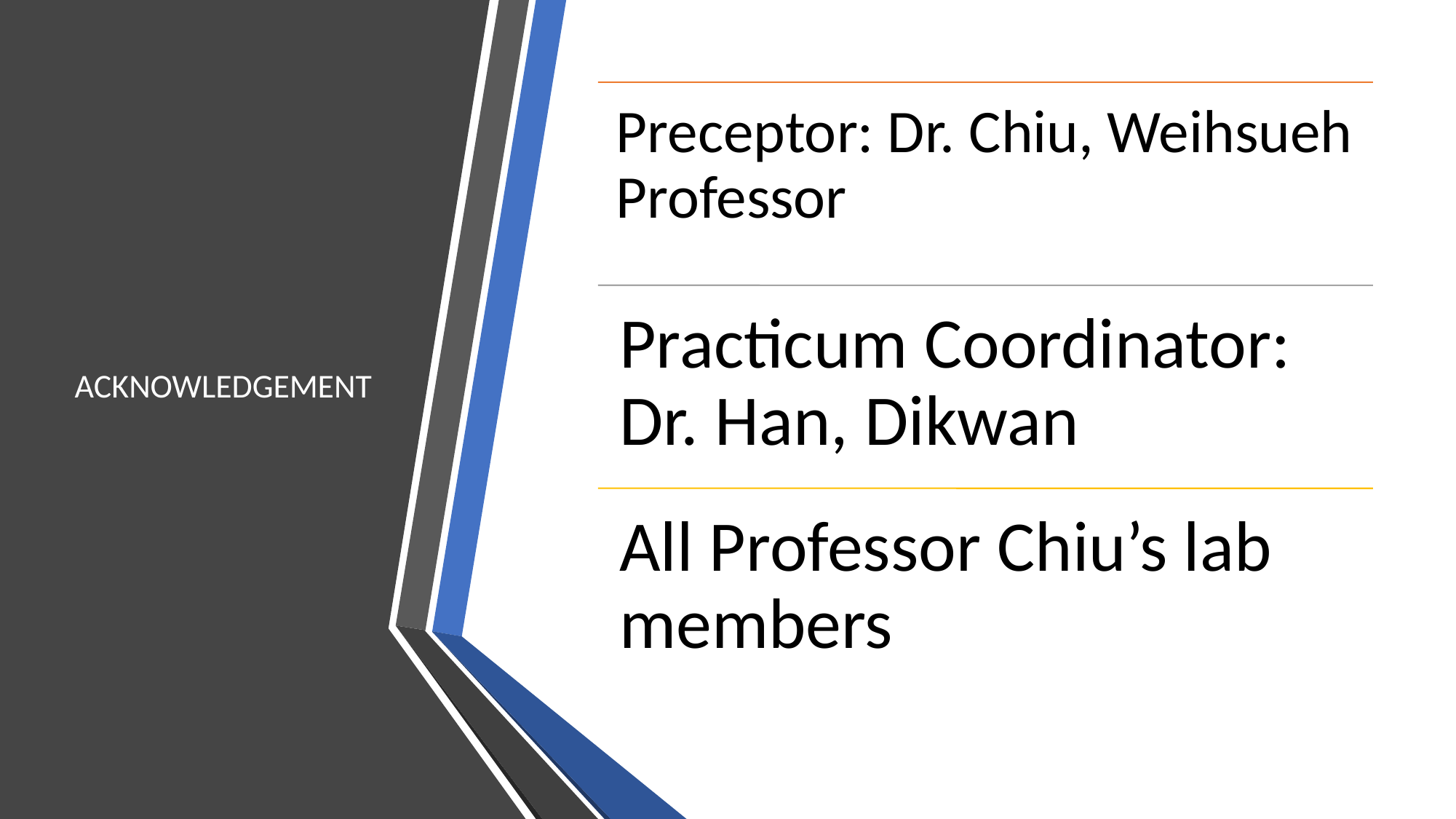

# ACKNOWLEDGEMENT
Preceptor: Dr. Chiu, Weihsueh Professor
Practicum Coordinator: Dr. Han, Dikwan
All Professor Chiu’s lab members